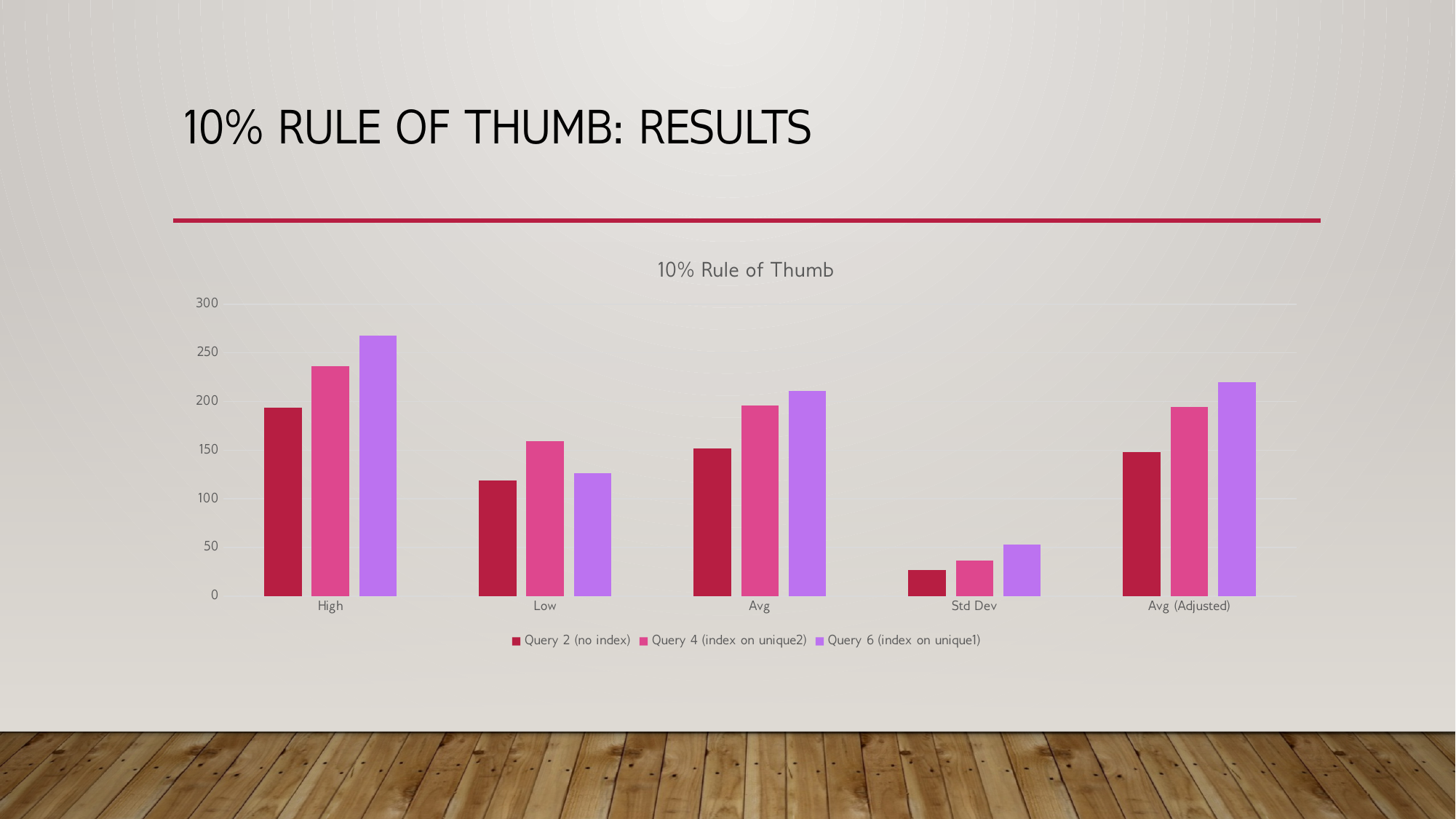

# 10% rule of thumb: Results

### Chart: 10% Rule of Thumb

| Category | Query 2 (no index) | Query 4 (index on unique2) | Query 6 (index on unique1) |
|---|---|---|---|
| High | 194.0 | 236.0 | 268.0 |
| Low | 119.0 | 159.0 | 126.0 |
| Avg | 151.6 | 195.6 | 210.6 |
| Std Dev | 27.024063351021052 | 36.23258202226282 | 52.69535083857022 |
| Avg (Adjusted) | 148.33333333333334 | 194.33333333333334 | 219.66666666666666 |